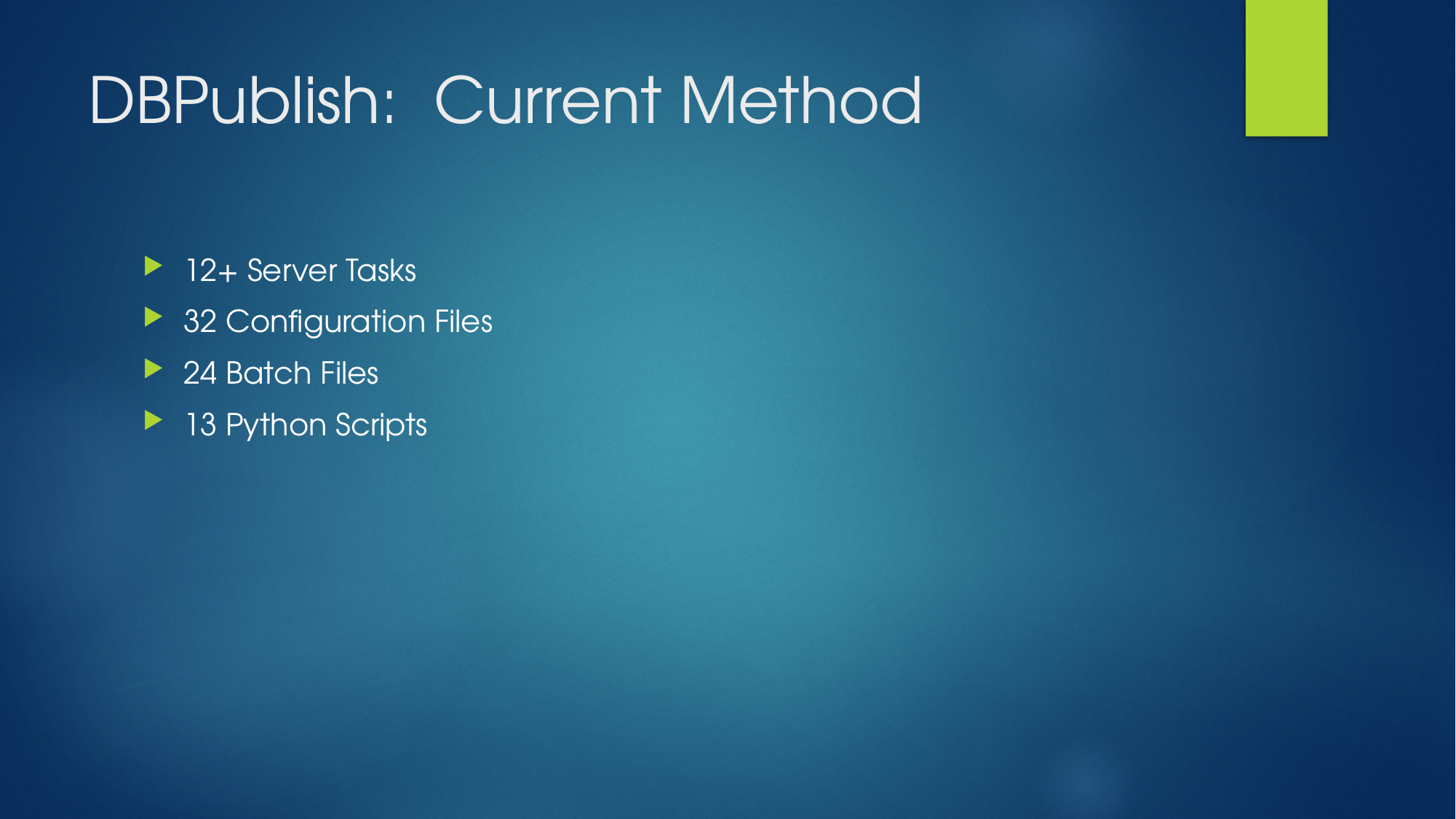

# DBPublish:  Current Method
12+ Server Tasks
32 Configuration Files
24 Batch Files
13 Python Scripts